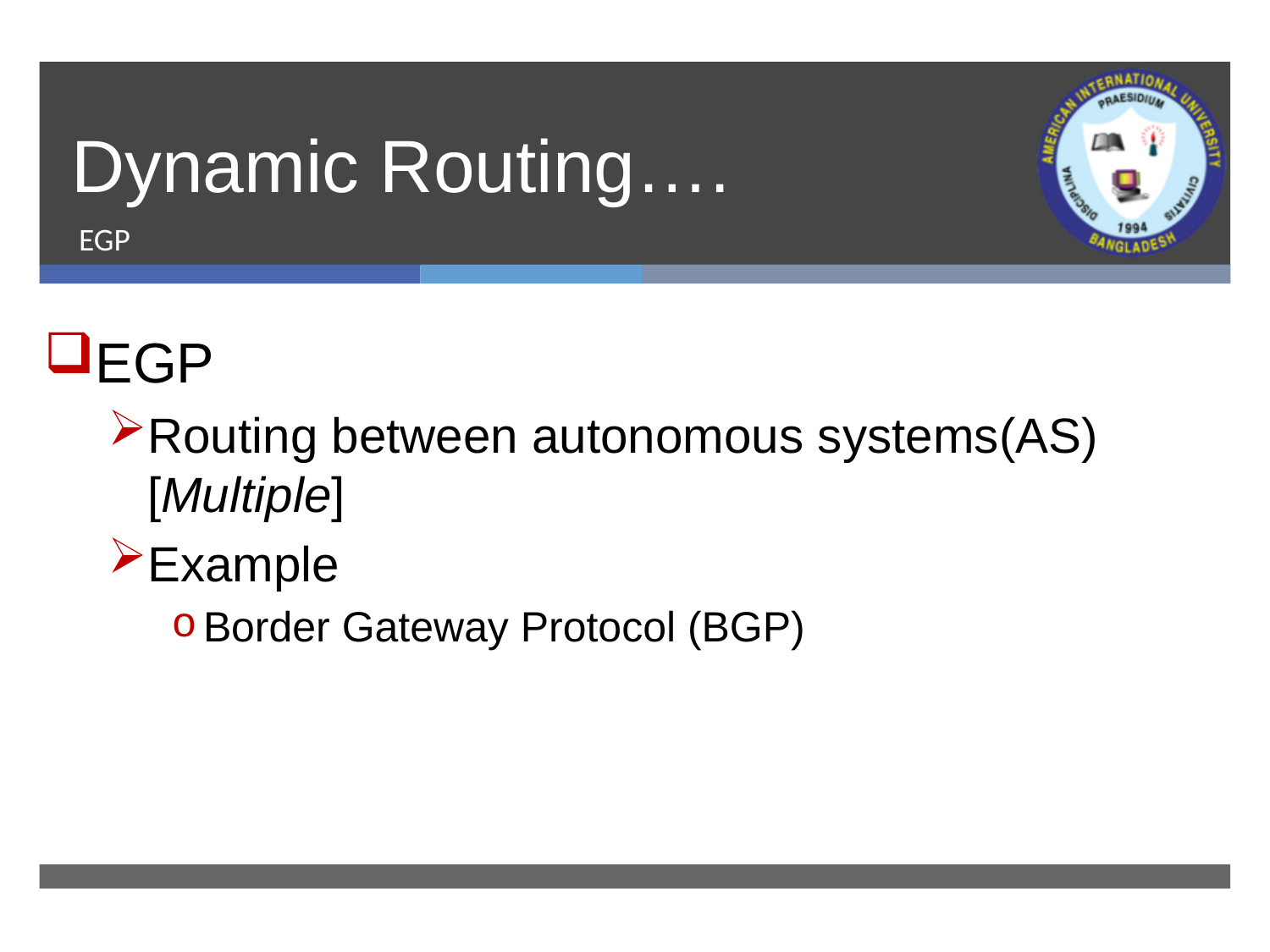

# Dynamic Routing….
EGP
EGP
Routing between autonomous systems(AS) [Multiple]
Example
Border Gateway Protocol (BGP)